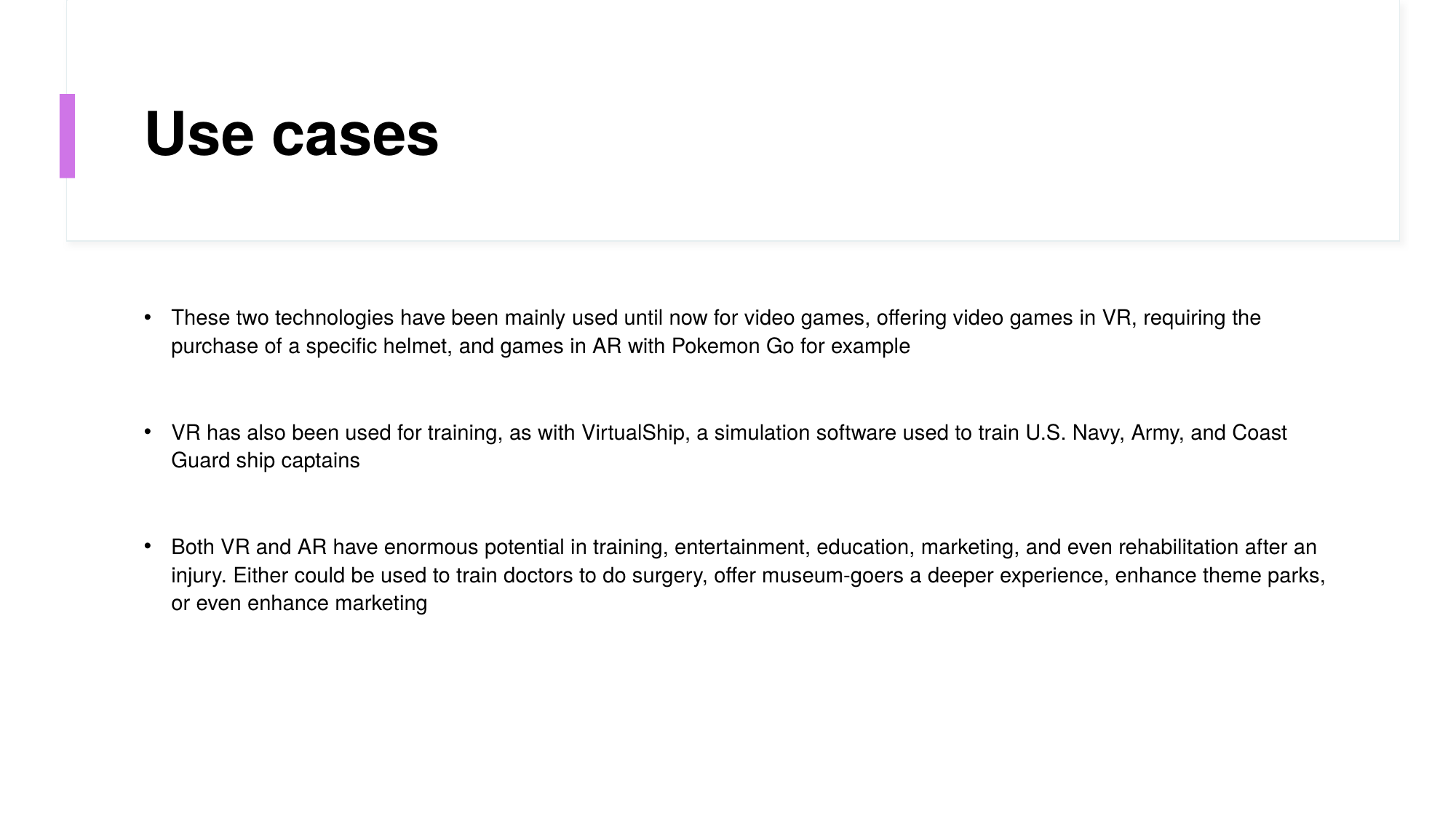

# Use cases
These two technologies have been mainly used until now for video games, offering video games in VR, requiring the purchase of a specific helmet, and games in AR with Pokemon Go for example

VR has also been used for training, as with VirtualShip, a simulation software used to train U.S. Navy, Army, and Coast Guard ship captains

Both VR and AR have enormous potential in training, entertainment, education, marketing, and even rehabilitation after an injury. Either could be used to train doctors to do surgery, offer museum-goers a deeper experience, enhance theme parks, or even enhance marketing